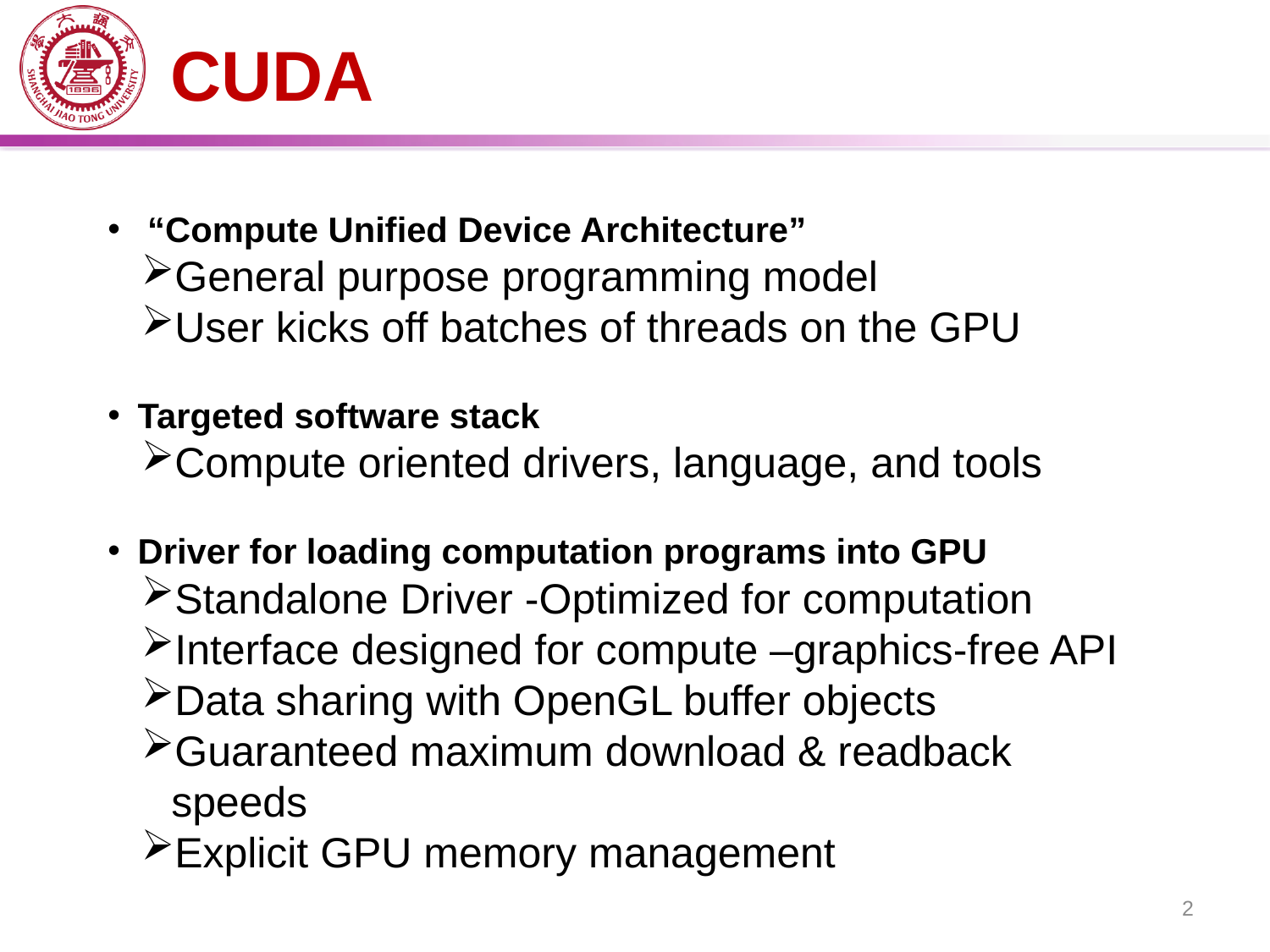

# CUDA

 “Compute Unified Device Architecture”
General purpose programming model
User kicks off batches of threads on the GPU

Targeted software stack
Compute oriented drivers, language, and tools

Driver for loading computation programs into GPU
Standalone Driver -Optimized for computation
Interface designed for compute –graphics-free API
Data sharing with OpenGL buffer objects
Guaranteed maximum download & readback speeds
Explicit GPU memory management

2